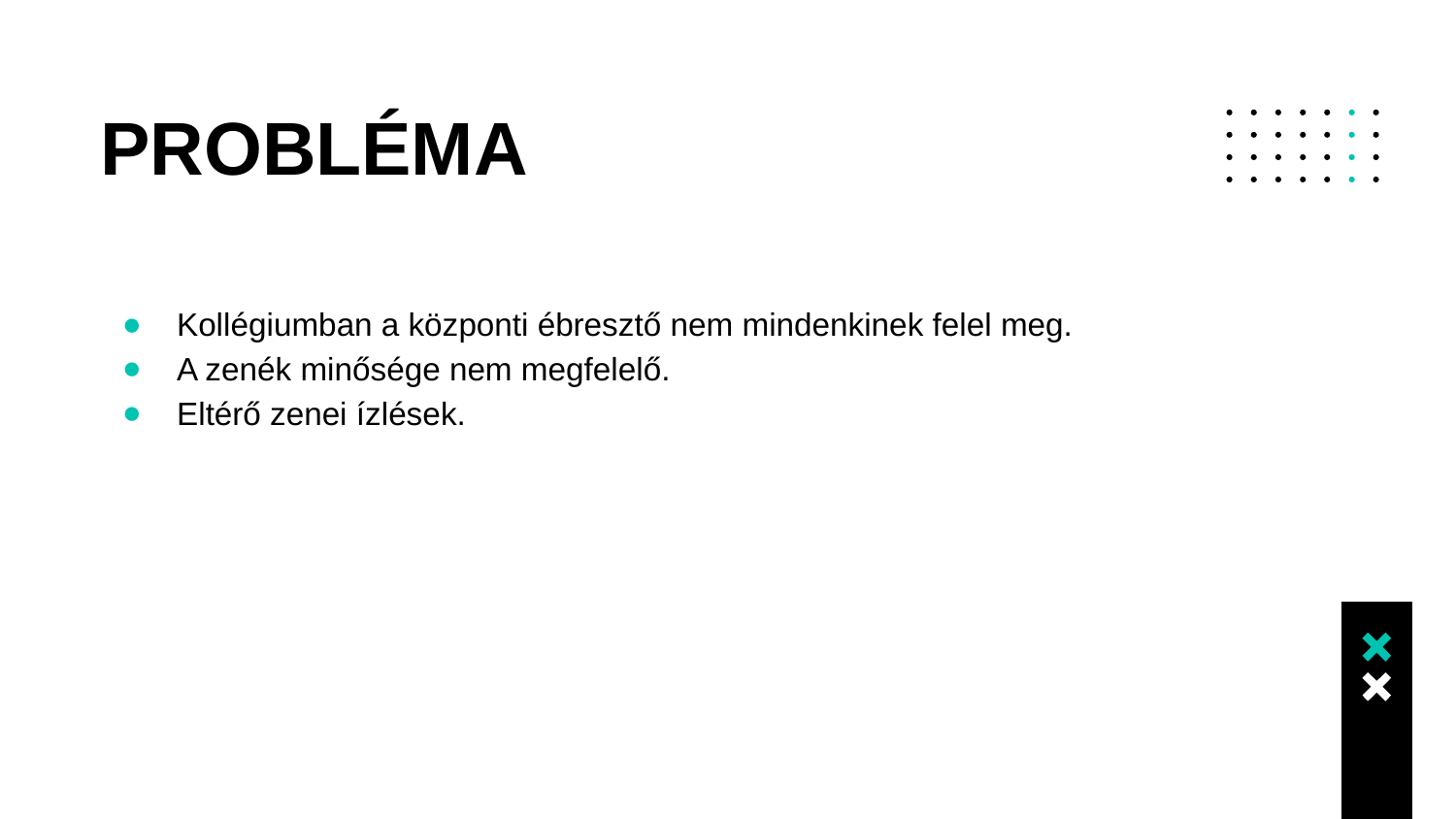

# PROBLÉMA

Kollégiumban a központi ébresztő nem mindenkinek felel meg.
A zenék minősége nem megfelelő.
Eltérő zenei ízlések.